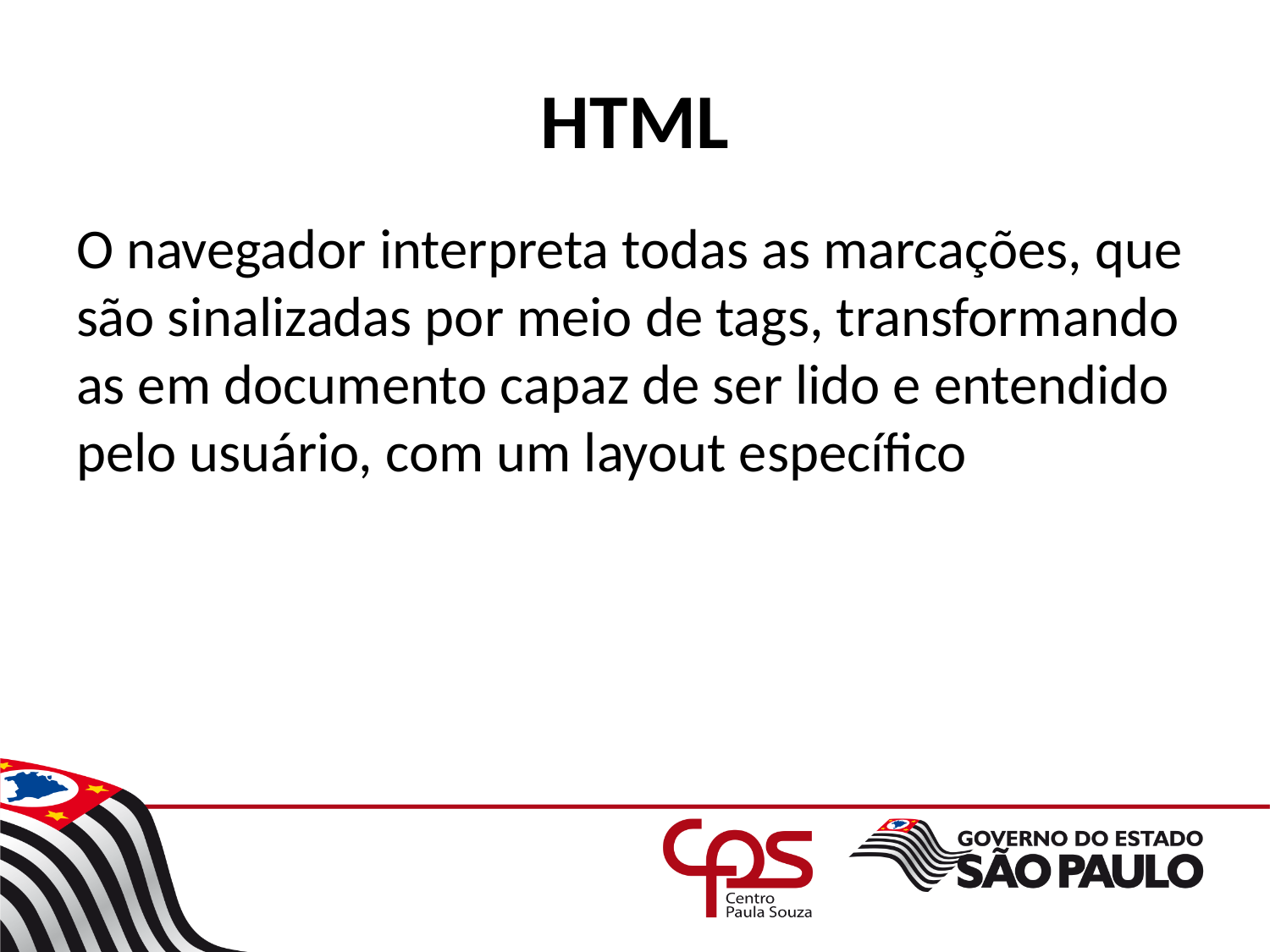

# HTML
O navegador interpreta todas as marcações, que são sinalizadas por meio de tags, transformando as em documento capaz de ser lido e entendido pelo usuário, com um layout específico